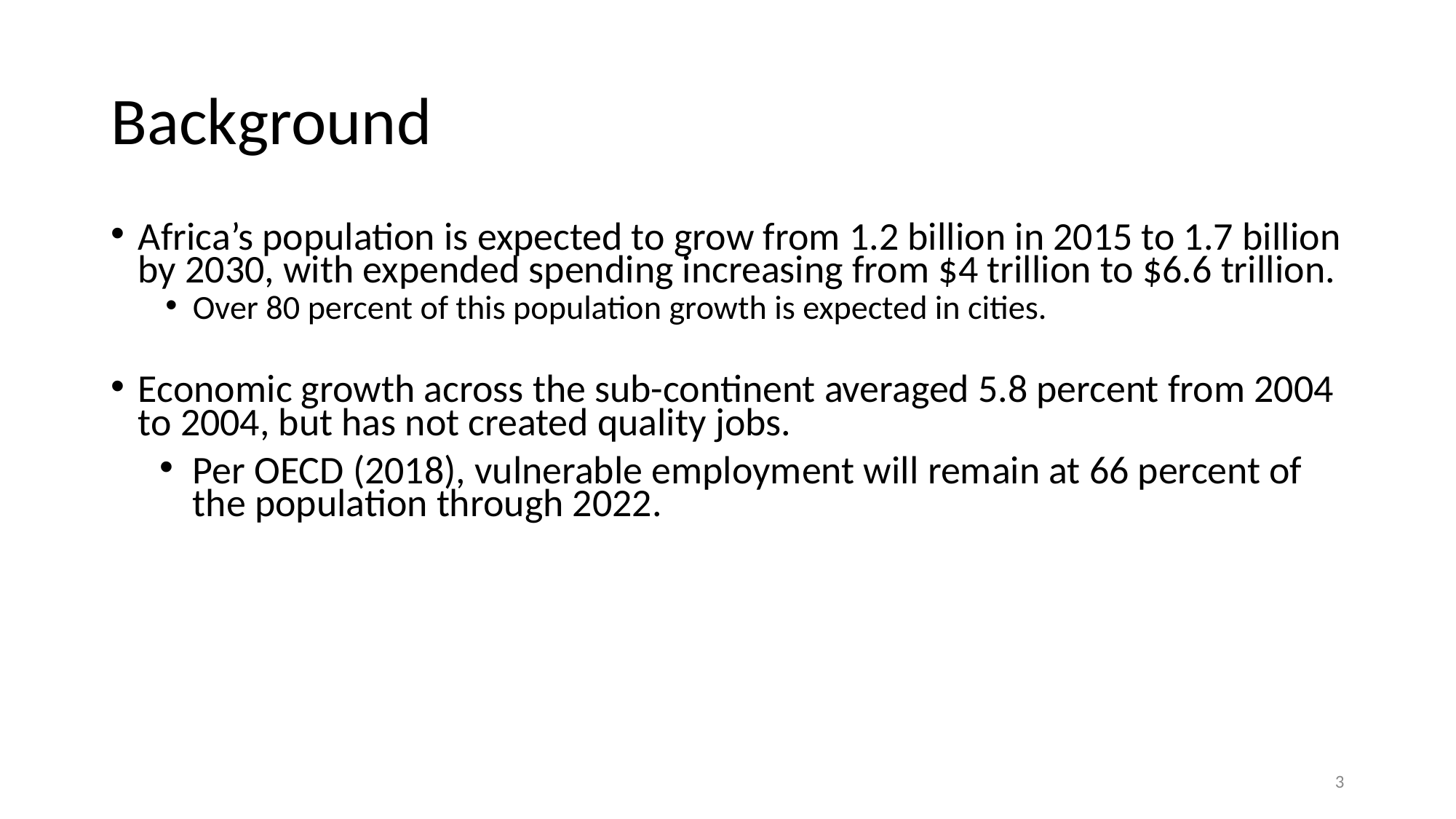

# Background
Africa’s population is expected to grow from 1.2 billion in 2015 to 1.7 billion by 2030, with expended spending increasing from $4 trillion to $6.6 trillion.
Over 80 percent of this population growth is expected in cities.

Economic growth across the sub-continent averaged 5.8 percent from 2004 to 2004, but has not created quality jobs.
Per OECD (2018), vulnerable employment will remain at 66 percent of the population through 2022.

3